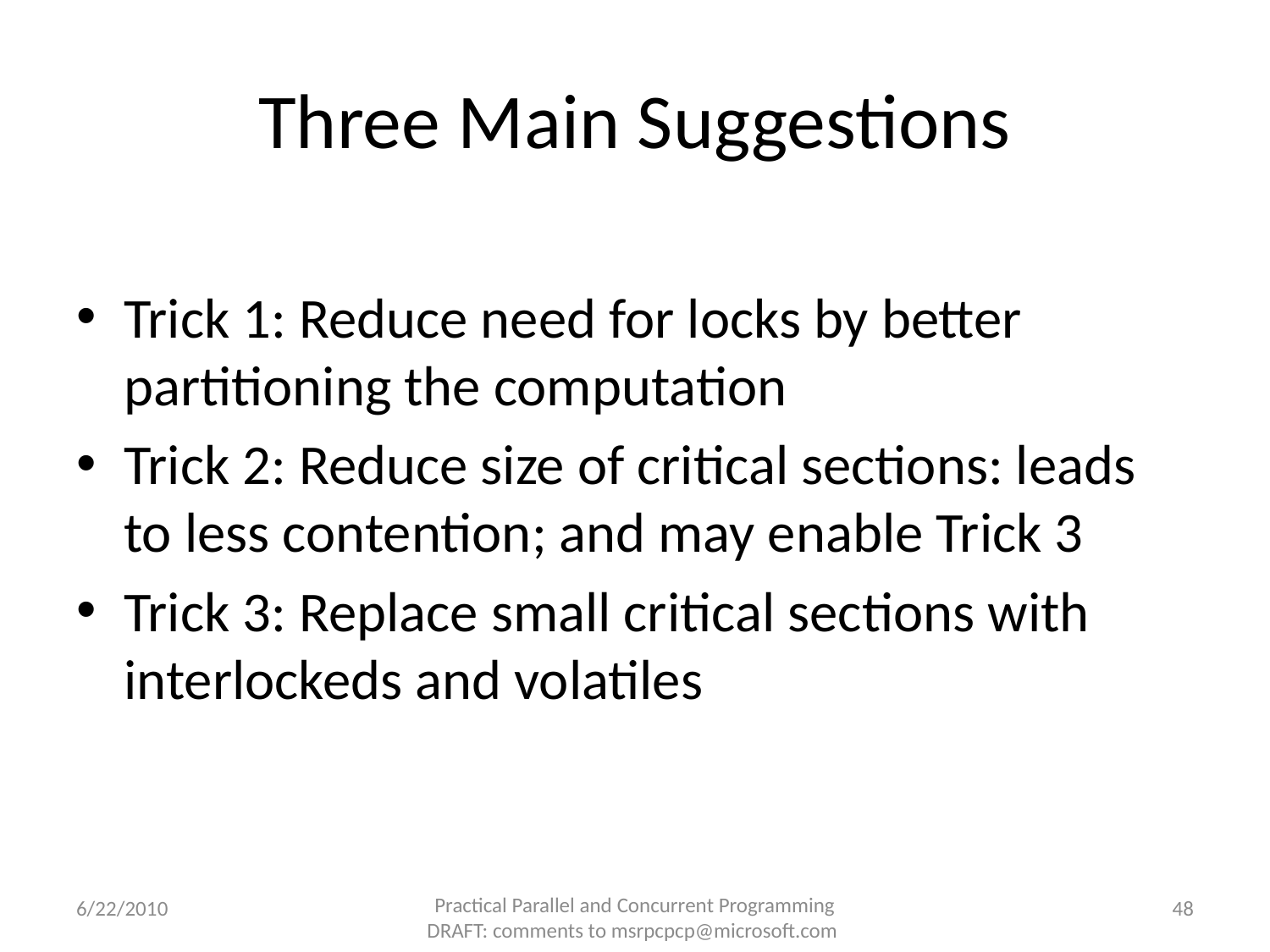

# Three Main Suggestions
Trick 1: Reduce need for locks by better partitioning the computation
Trick 2: Reduce size of critical sections: leads to less contention; and may enable Trick 3
Trick 3: Replace small critical sections with interlockeds and volatiles
6/22/2010
Practical Parallel and Concurrent Programming DRAFT: comments to msrpcpcp@microsoft.com
48